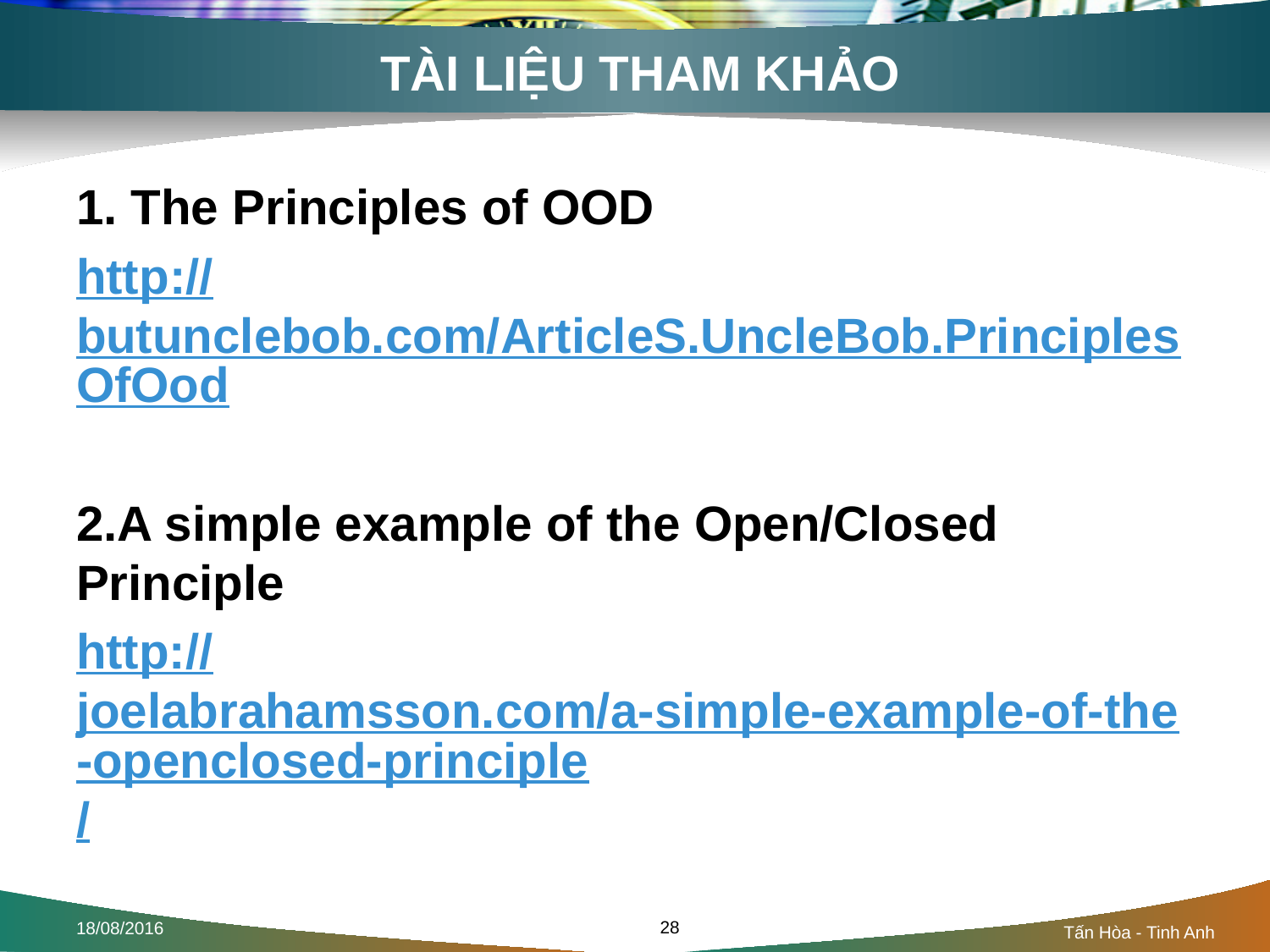

# TÀI LIỆU THAM KHẢO
1. The Principles of OOD
http://butunclebob.com/ArticleS.UncleBob.PrinciplesOfOod

2.A simple example of the Open/Closed Principle
http://joelabrahamsson.com/a-simple-example-of-the-openclosed-principle/

28
18/08/2016
Tấn Hòa - Tinh Anh